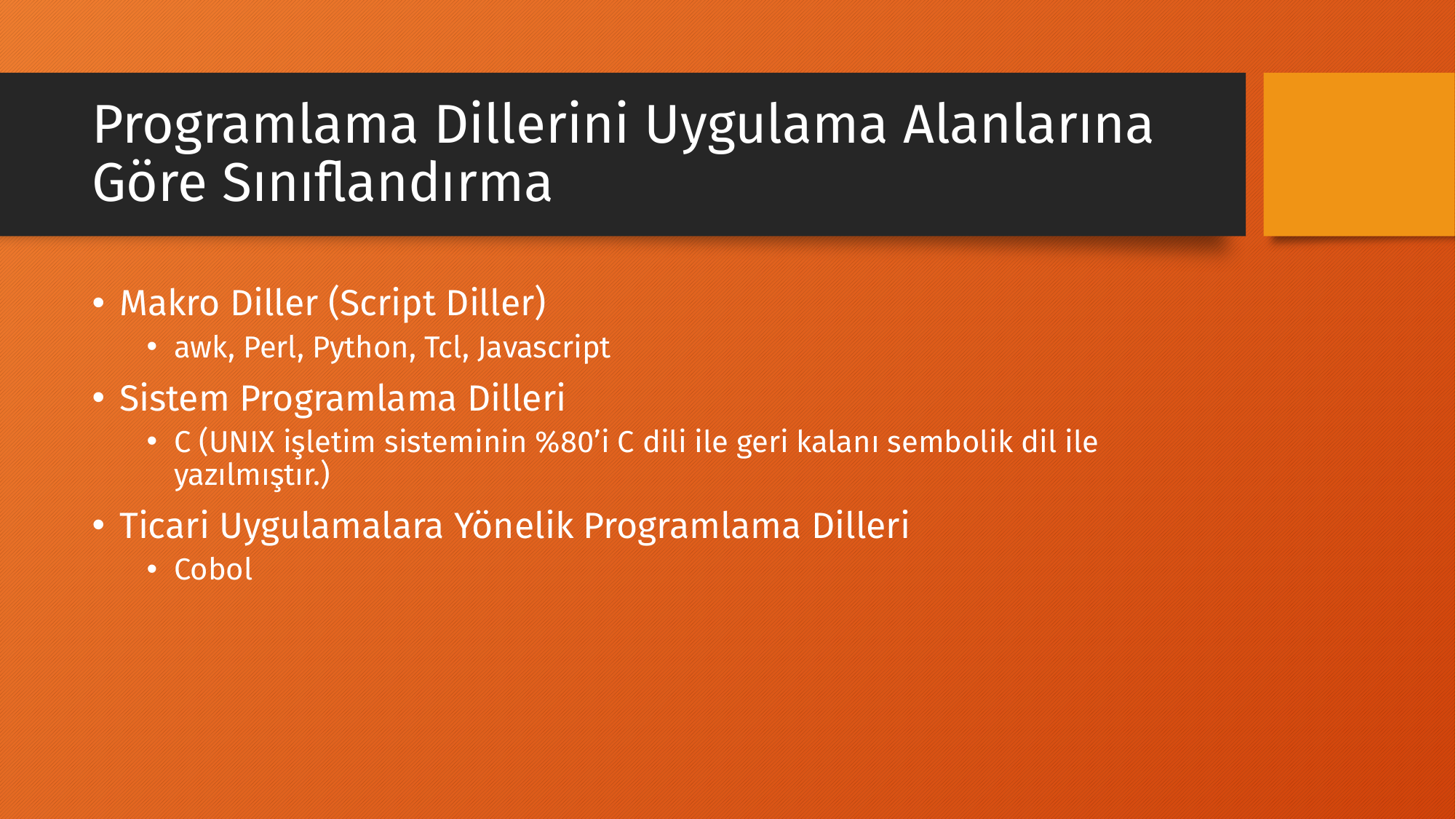

# Programlama Dillerini Uygulama Alanlarına Göre Sınıflandırma
Makro Diller (Script Diller)
awk, Perl, Python, Tcl, Javascript
Sistem Programlama Dilleri
C (UNIX işletim sisteminin %80’i C dili ile geri kalanı sembolik dil ile yazılmıştır.)
Ticari Uygulamalara Yönelik Programlama Dilleri
Cobol